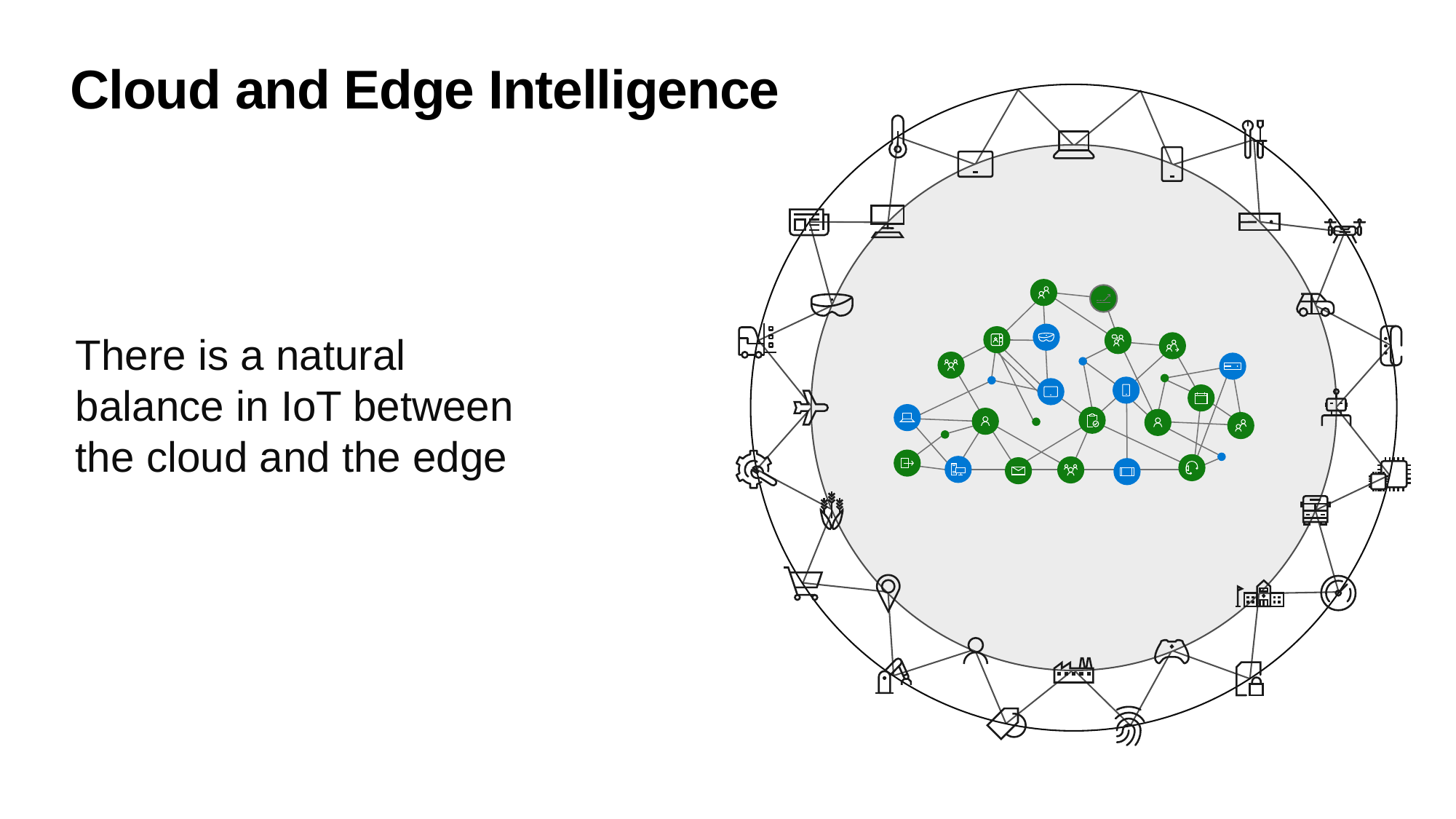

# Cloud and Edge Intelligence

There is a natural balance in IoT between the cloud and the edge

Intelligent Cloud